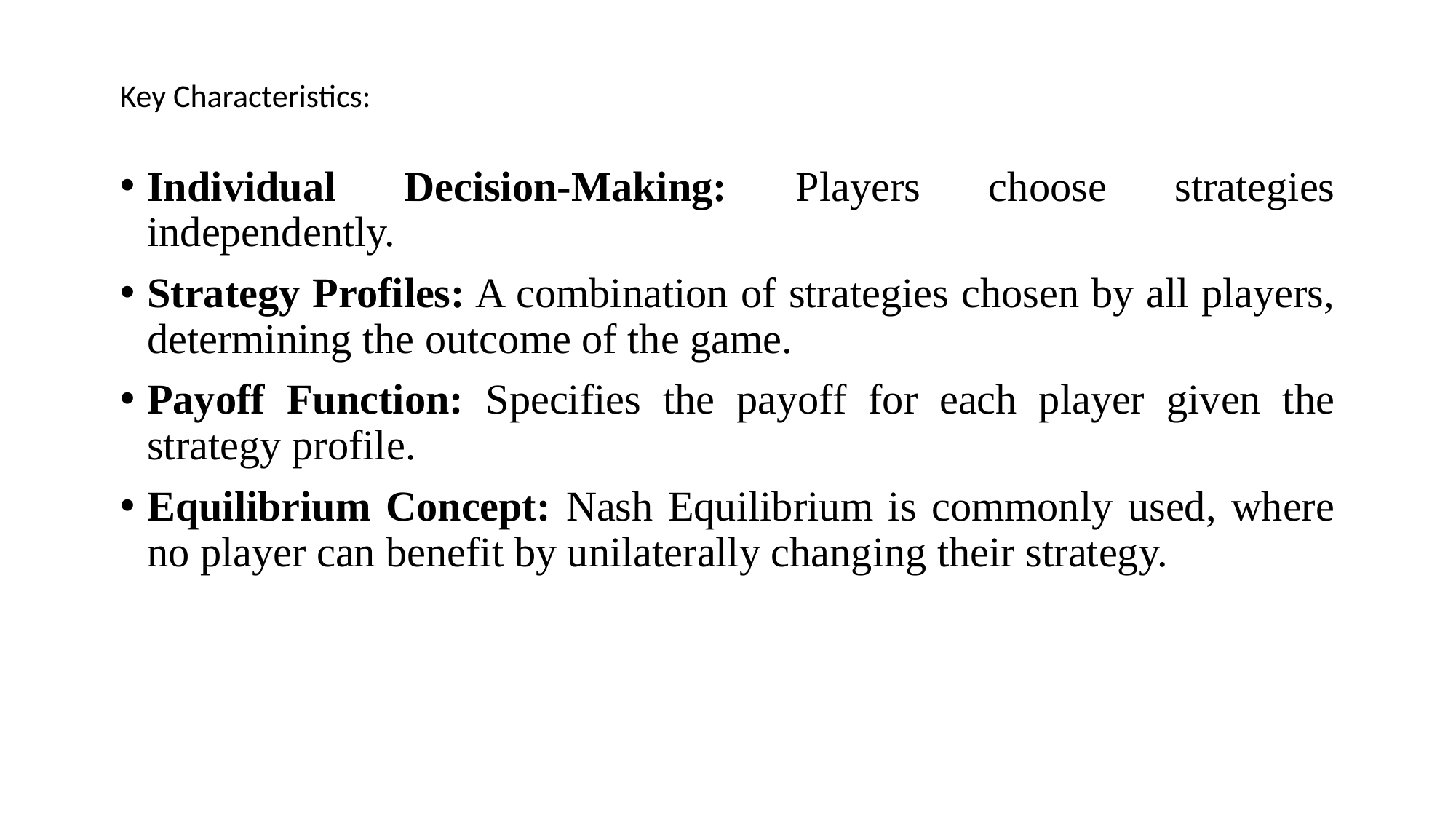

# Key Characteristics:
Individual Decision-Making: Players choose strategies independently.
Strategy Profiles: A combination of strategies chosen by all players, determining the outcome of the game.
Payoff Function: Specifies the payoff for each player given the strategy profile.
Equilibrium Concept: Nash Equilibrium is commonly used, where no player can benefit by unilaterally changing their strategy.